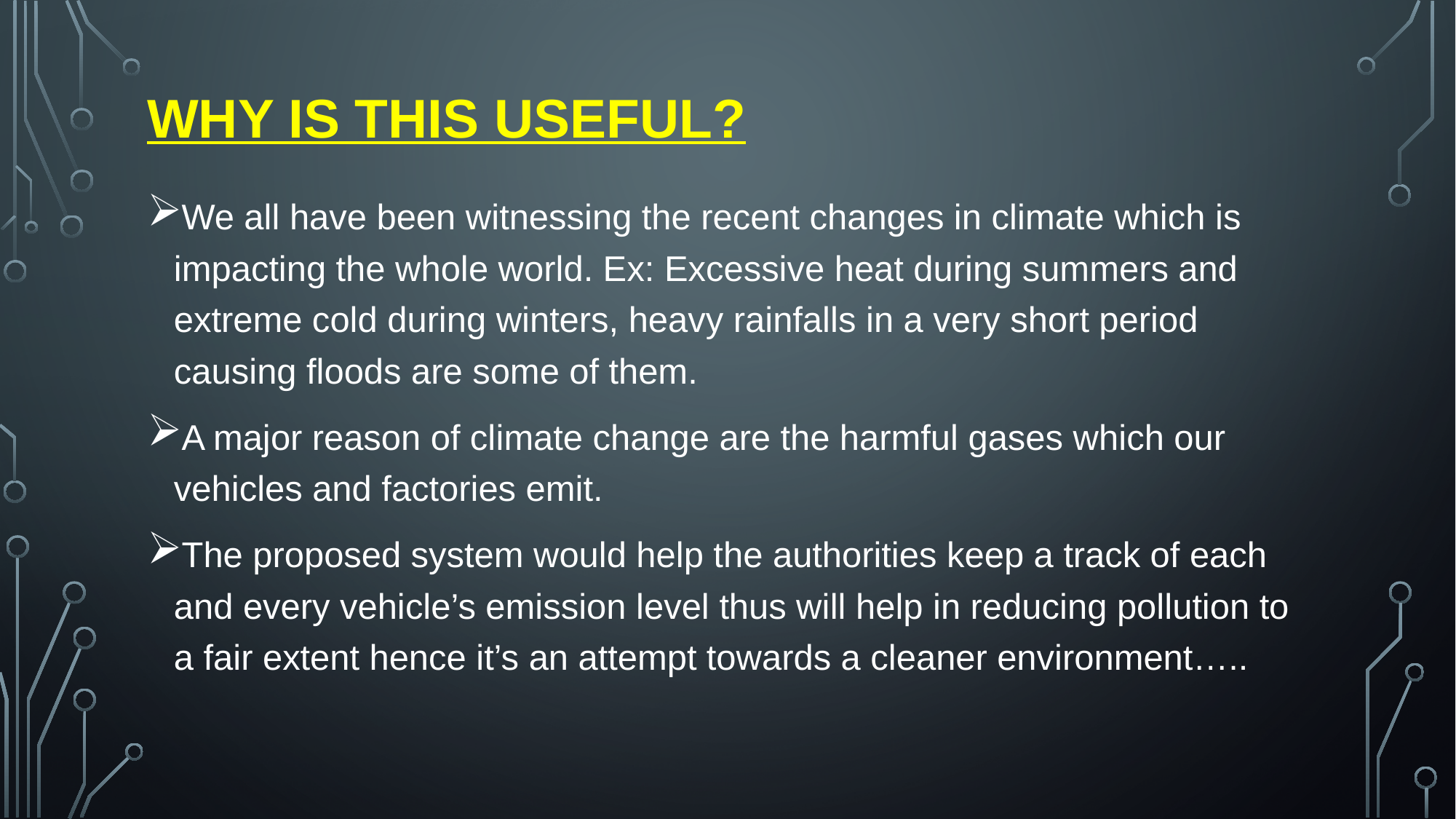

# Why is this useful?
We all have been witnessing the recent changes in climate which is impacting the whole world. Ex: Excessive heat during summers and extreme cold during winters, heavy rainfalls in a very short period causing floods are some of them.
A major reason of climate change are the harmful gases which our vehicles and factories emit.
The proposed system would help the authorities keep a track of each and every vehicle’s emission level thus will help in reducing pollution to a fair extent hence it’s an attempt towards a cleaner environment…..